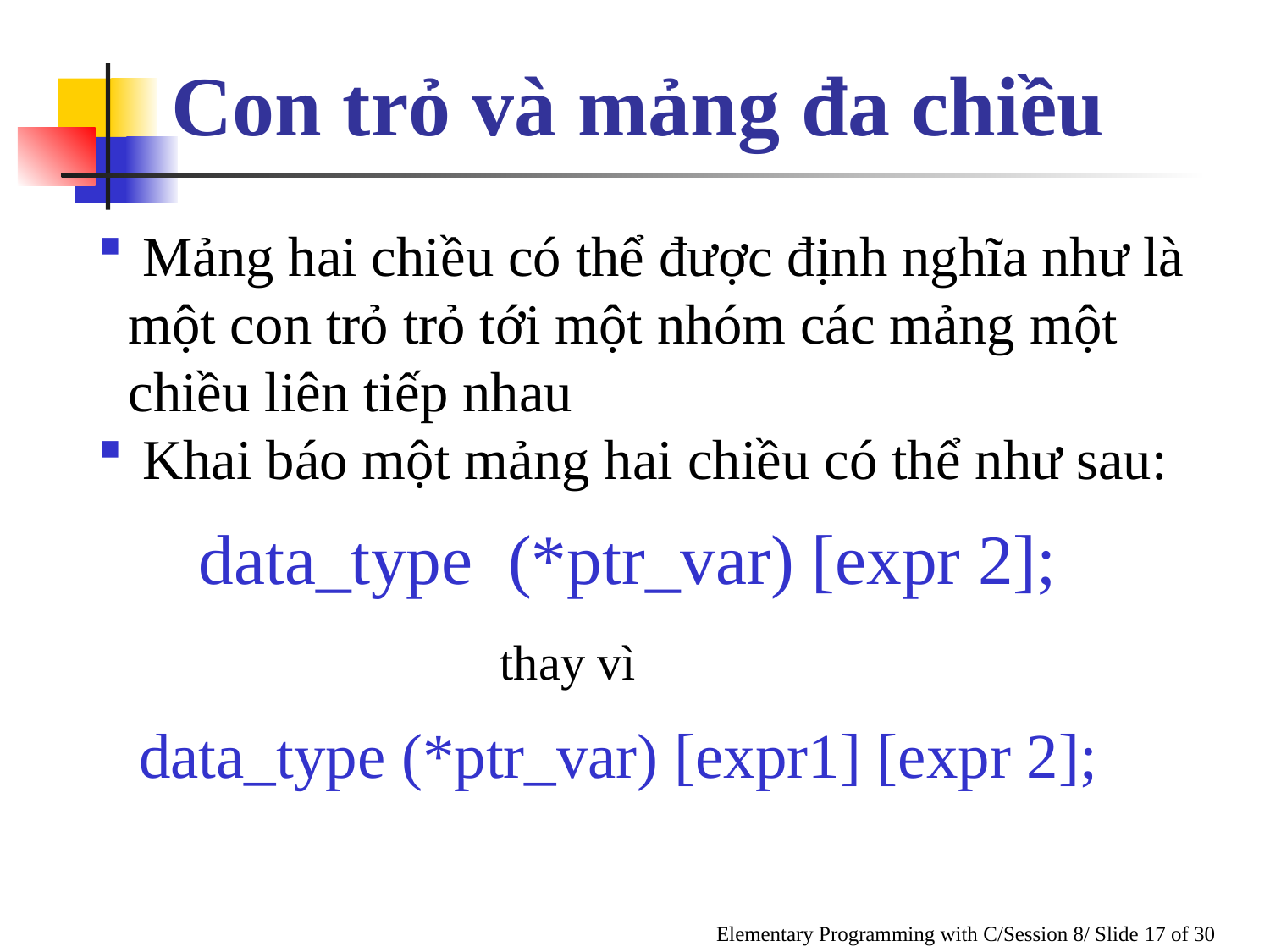

Con trỏ và mảng đa chiều
 Mảng hai chiều có thể được định nghĩa như là một con trỏ trỏ tới một nhóm các mảng một chiều liên tiếp nhau
 Khai báo một mảng hai chiều có thể như sau:
data_type  (*ptr_var) [expr 2];
thay vì
data_type (*ptr_var) [expr1] [expr 2];
Elementary Programming with C/Session 8/ Slide 17 of 30